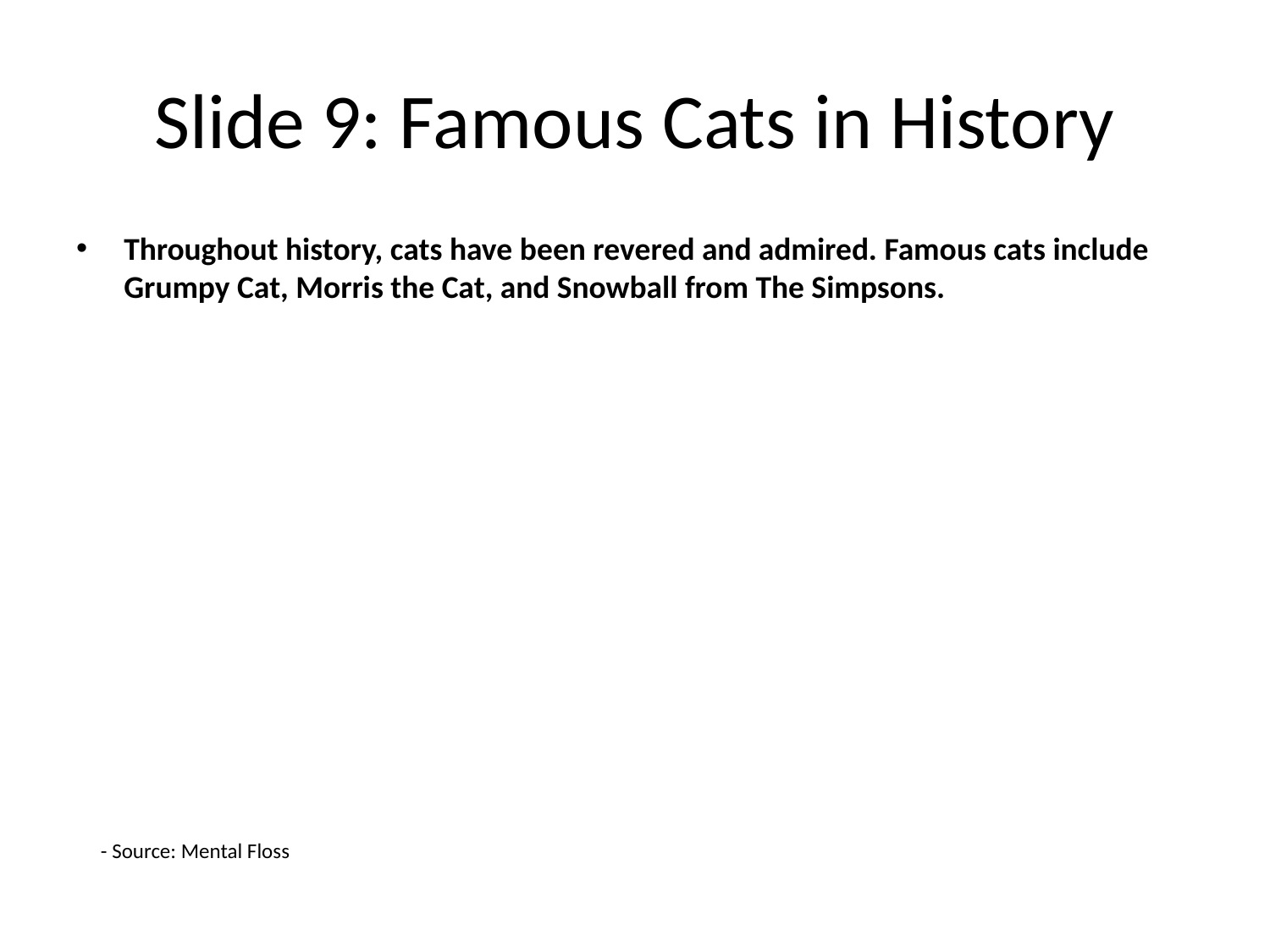

# Slide 9: Famous Cats in History
Throughout history, cats have been revered and admired. Famous cats include Grumpy Cat, Morris the Cat, and Snowball from The Simpsons.

- Source: Mental Floss